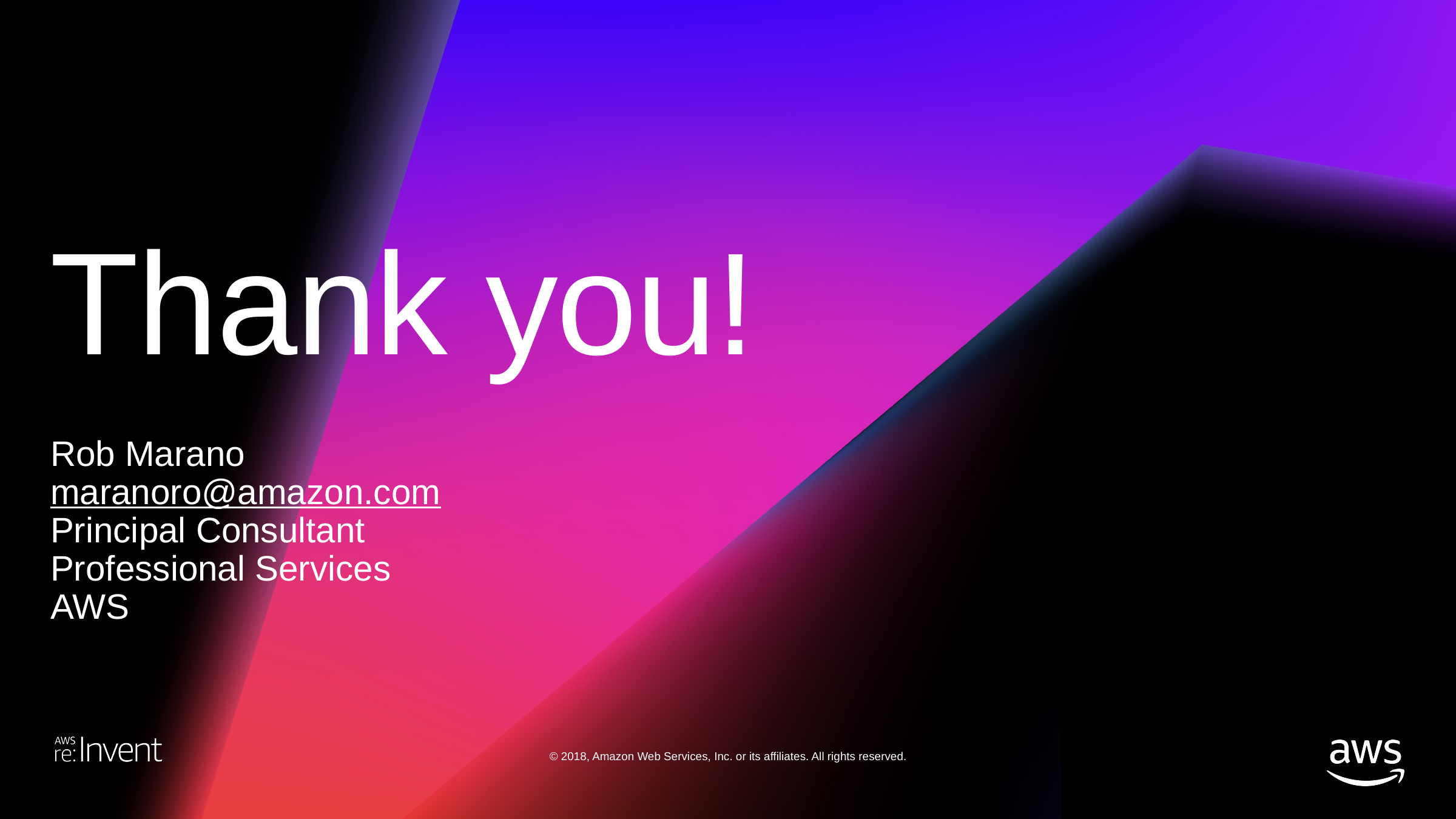

Rob Marano
maranoro@amazon.com
Principal Consultant
Professional Services
AWS